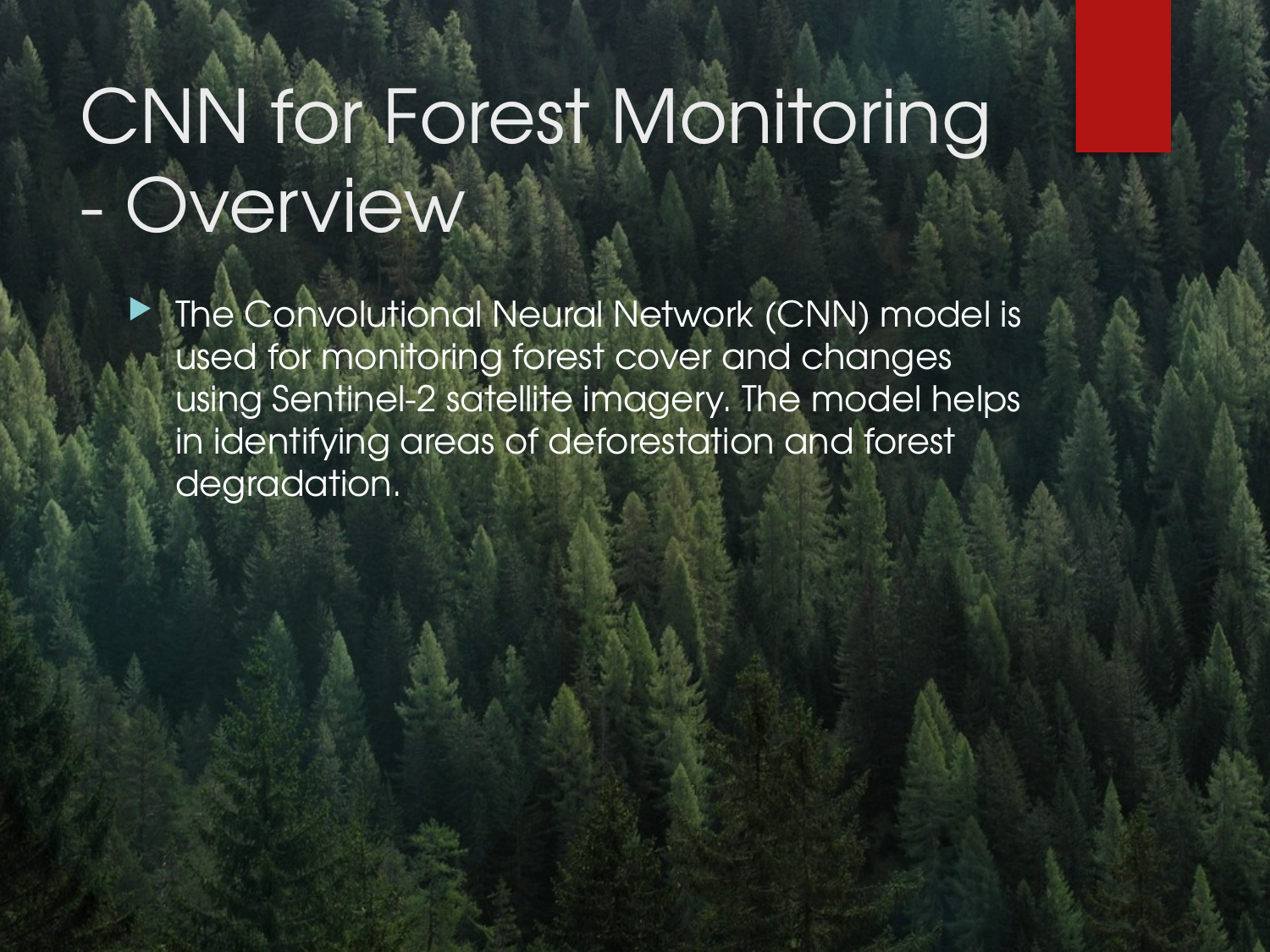

# CNN for Forest Monitoring - Overview
The Convolutional Neural Network (CNN) model is used for monitoring forest cover and changes using Sentinel-2 satellite imagery. The model helps in identifying areas of deforestation and forest degradation.